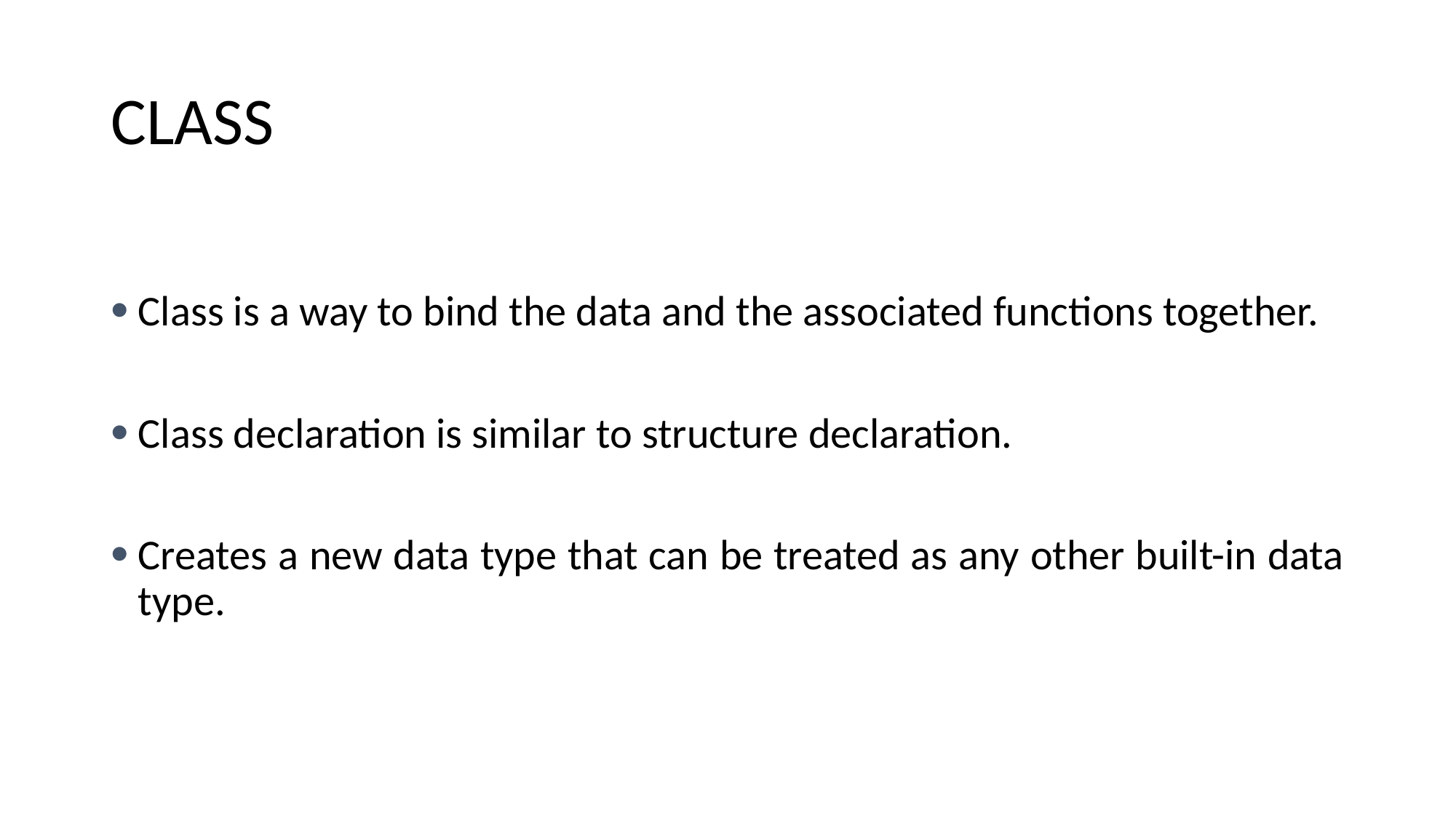

# CLASS

Class is a way to bind the data and the associated functions together.

Class declaration is similar to structure declaration.

Creates a new data type that can be treated as any other built-in data type.